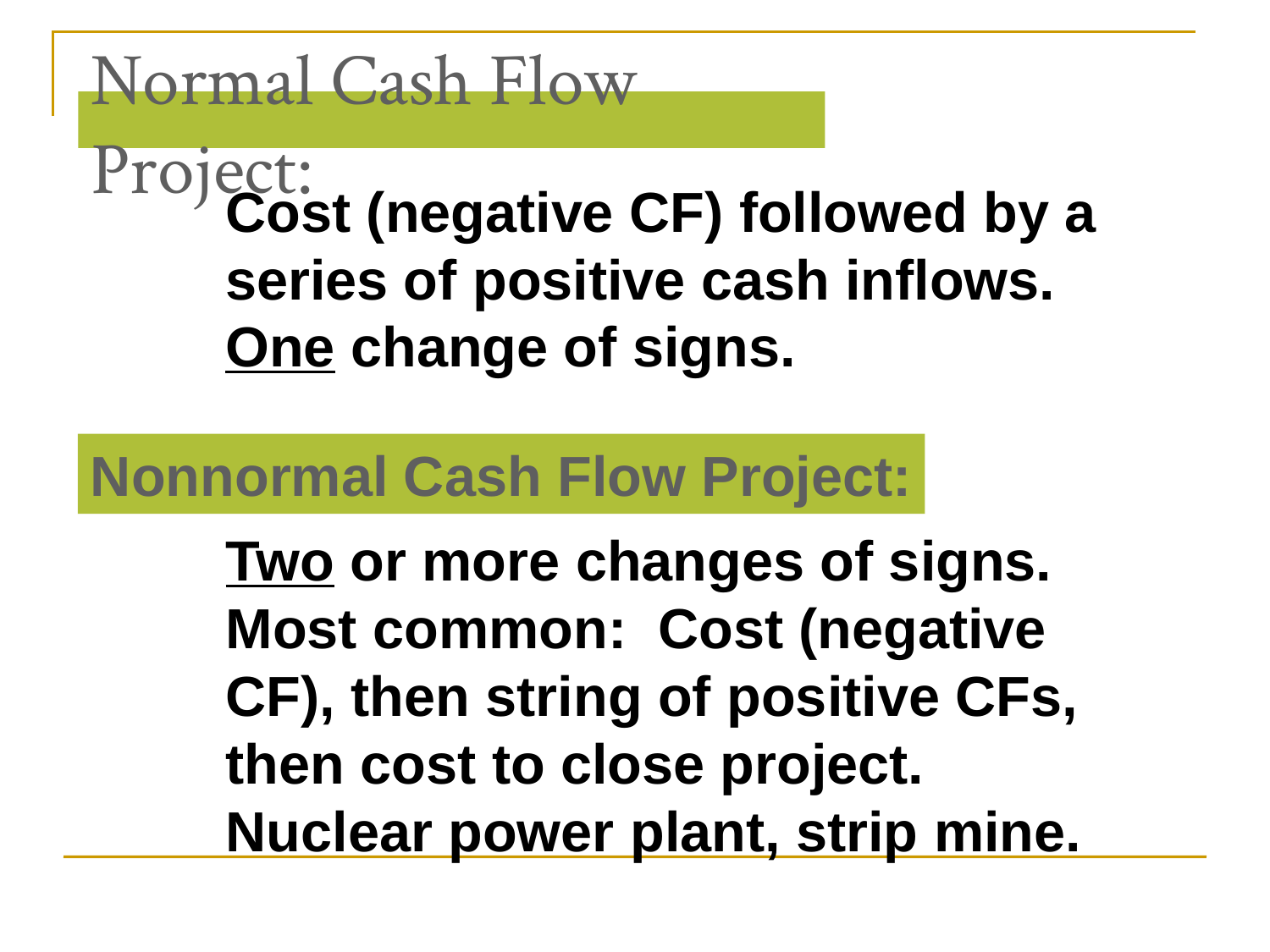

# Normal Cash Flow Project:
Cost (negative CF) followed by a
series of positive cash inflows.
One change of signs.
Nonnormal Cash Flow Project:
Two or more changes of signs.
Most common:  Cost (negative
CF), then string of positive CFs,
then cost to close project.
Nuclear power plant, strip mine.